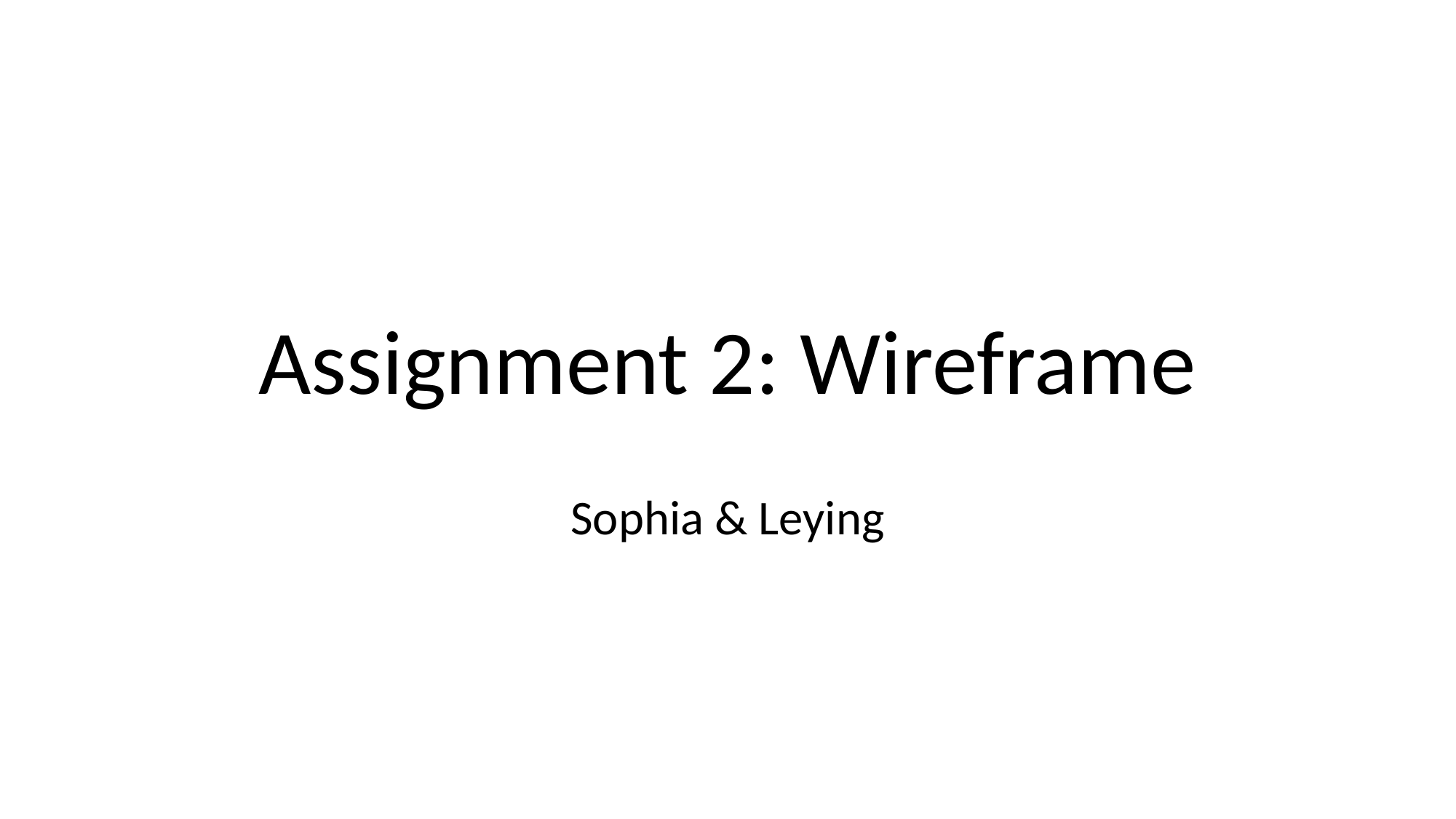

# Assignment 2: Wireframe
Sophia & Leying